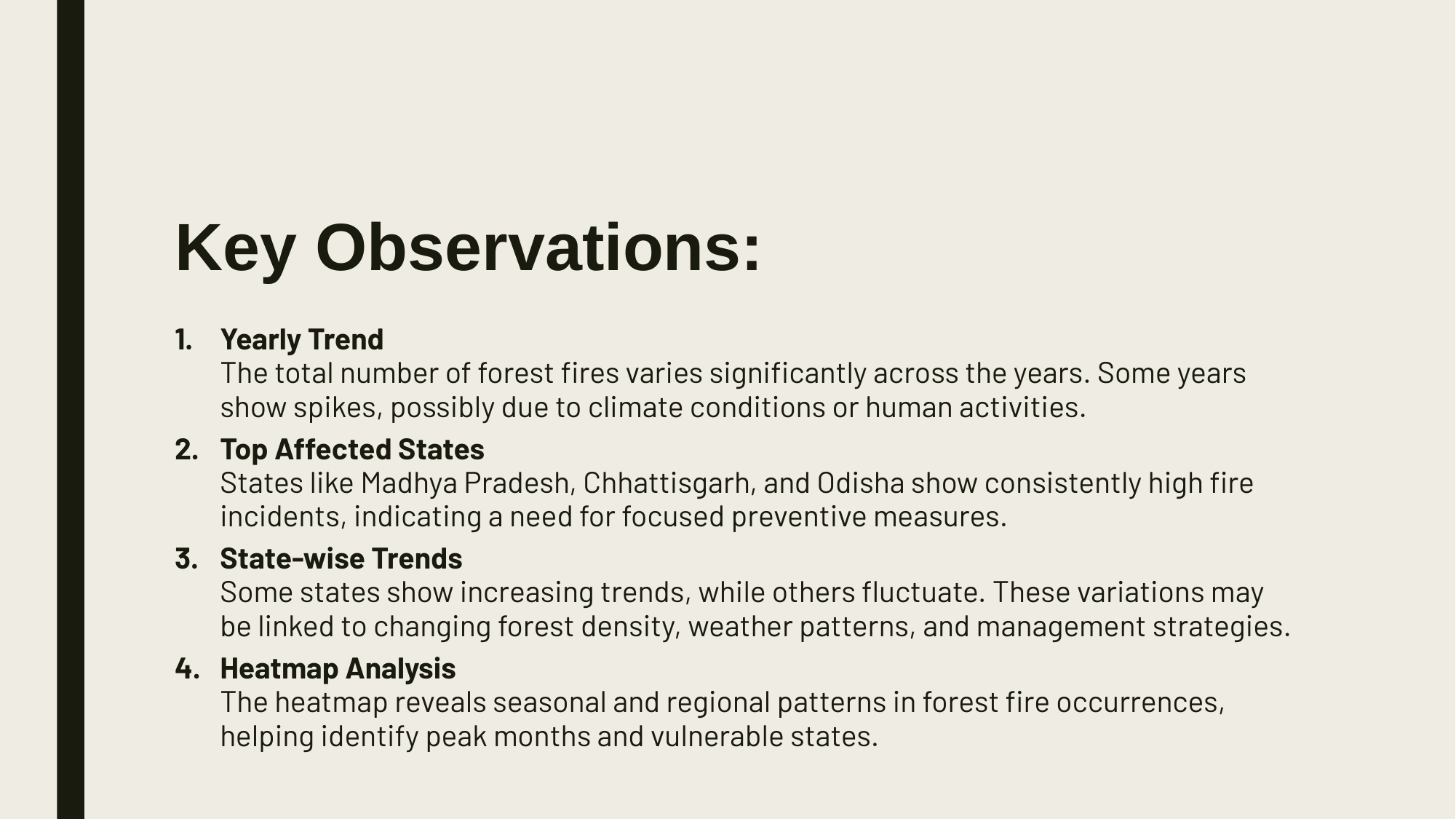

# Key Observations:

Yearly Trend
The total number of forest fires varies significantly across the years. Some years show spikes, possibly due to climate conditions or human activities.
Top Affected States
States like Madhya Pradesh, Chhattisgarh, and Odisha show consistently high fire incidents, indicating a need for focused preventive measures.
State-wise Trends
Some states show increasing trends, while others fluctuate. These variations may be linked to changing forest density, weather patterns, and management strategies.
Heatmap Analysis
The heatmap reveals seasonal and regional patterns in forest fire occurrences, helping identify peak months and vulnerable states.